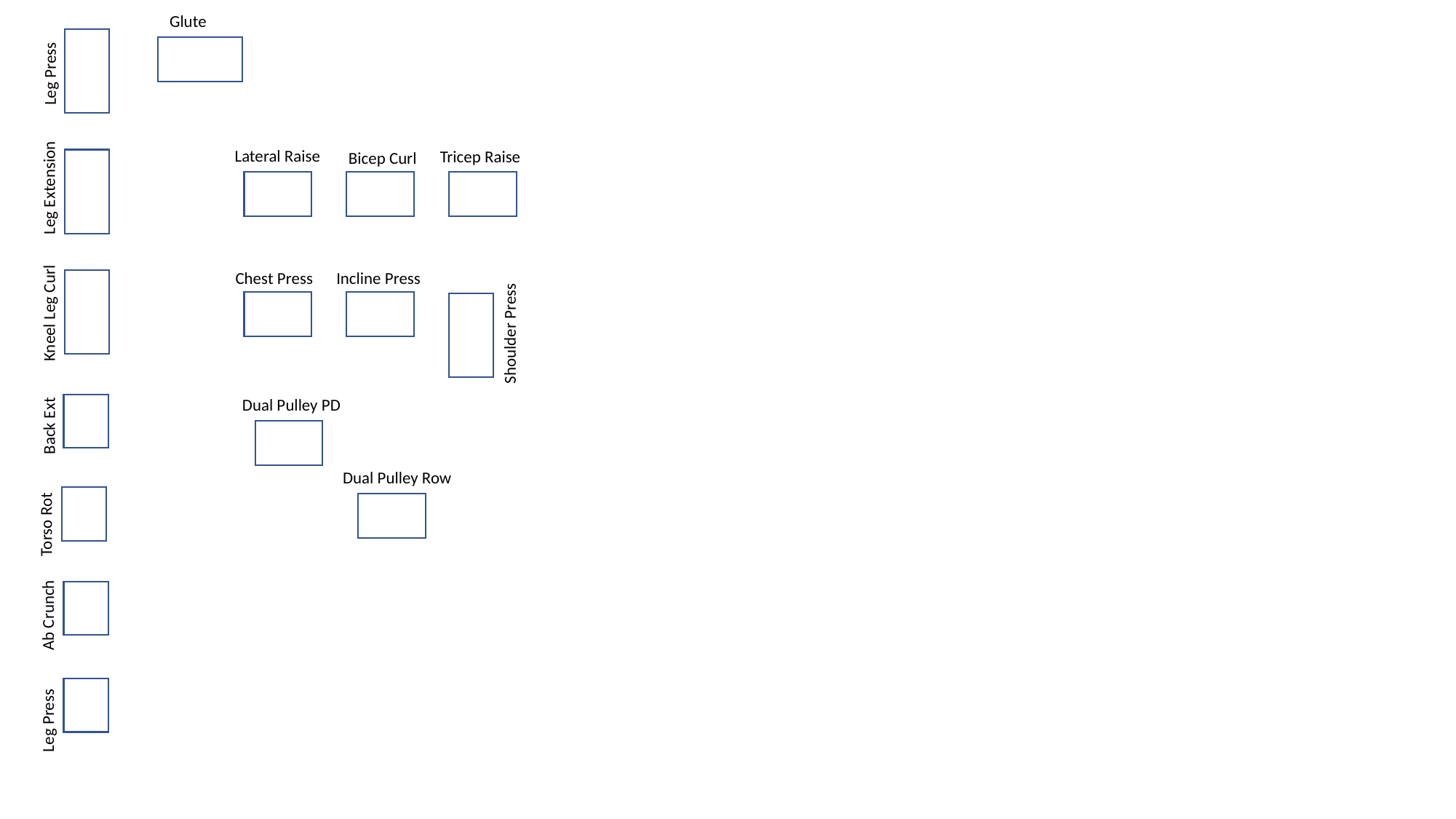

Glute

Leg Press
Lateral Raise
Tricep Raise
Bicep Curl

Leg Extension
Incline Press
Chest Press

Kneel Leg Curl
Shoulder Press
Dual Pulley PD

Back Ext

Dual Pulley Row

Torso Rot

Ab Crunch

Leg Press